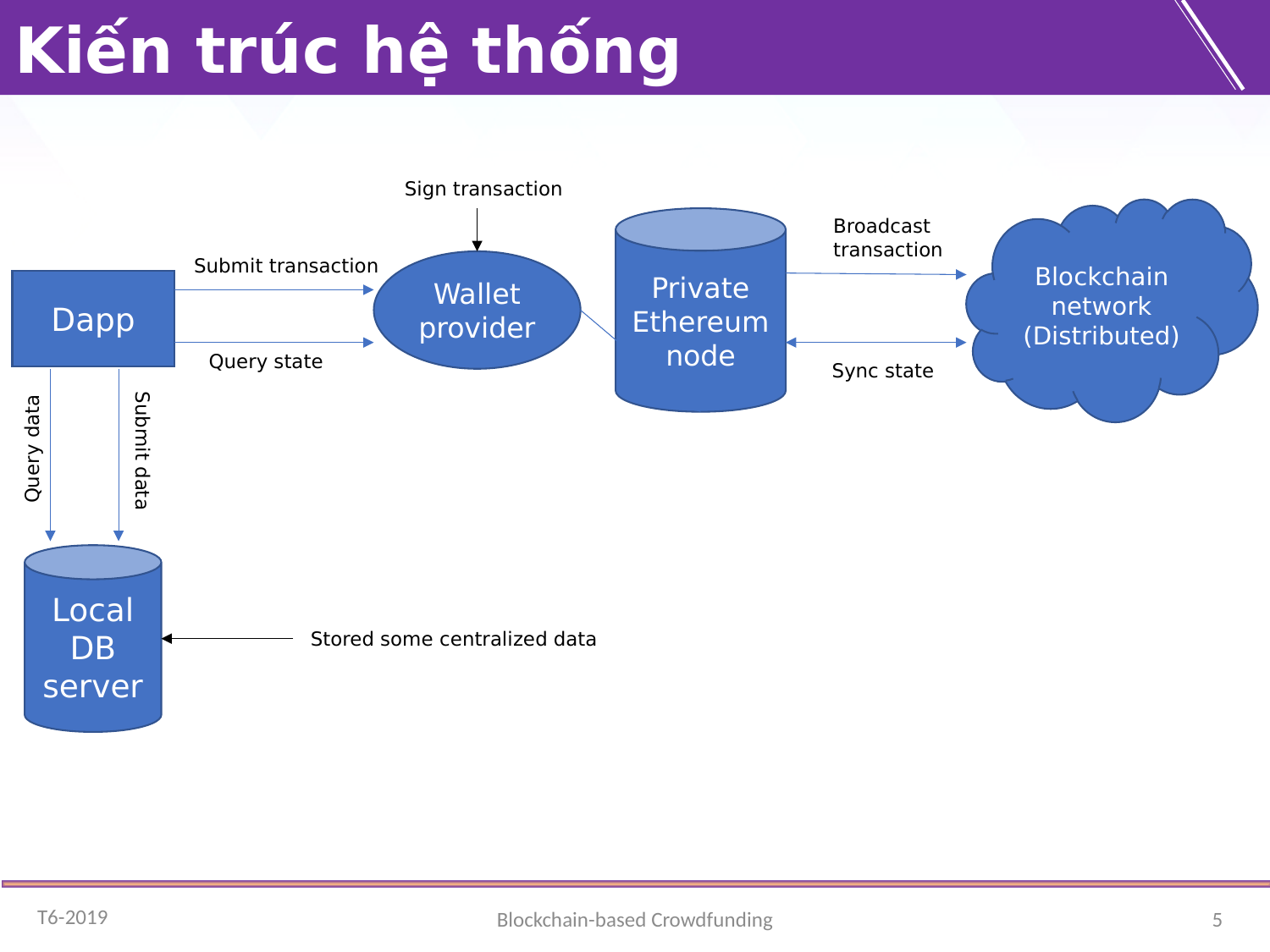

# Kiến trúc hệ thống
Sign transaction
Blockchain network
(Distributed)
Broadcast transaction
Private Ethereum node
Submit transaction
Wallet provider
Dapp
Query state
Sync state
Query data
Submit data
Local DB server
Stored some centralized data
T6-2019
Blockchain-based Crowdfunding
5